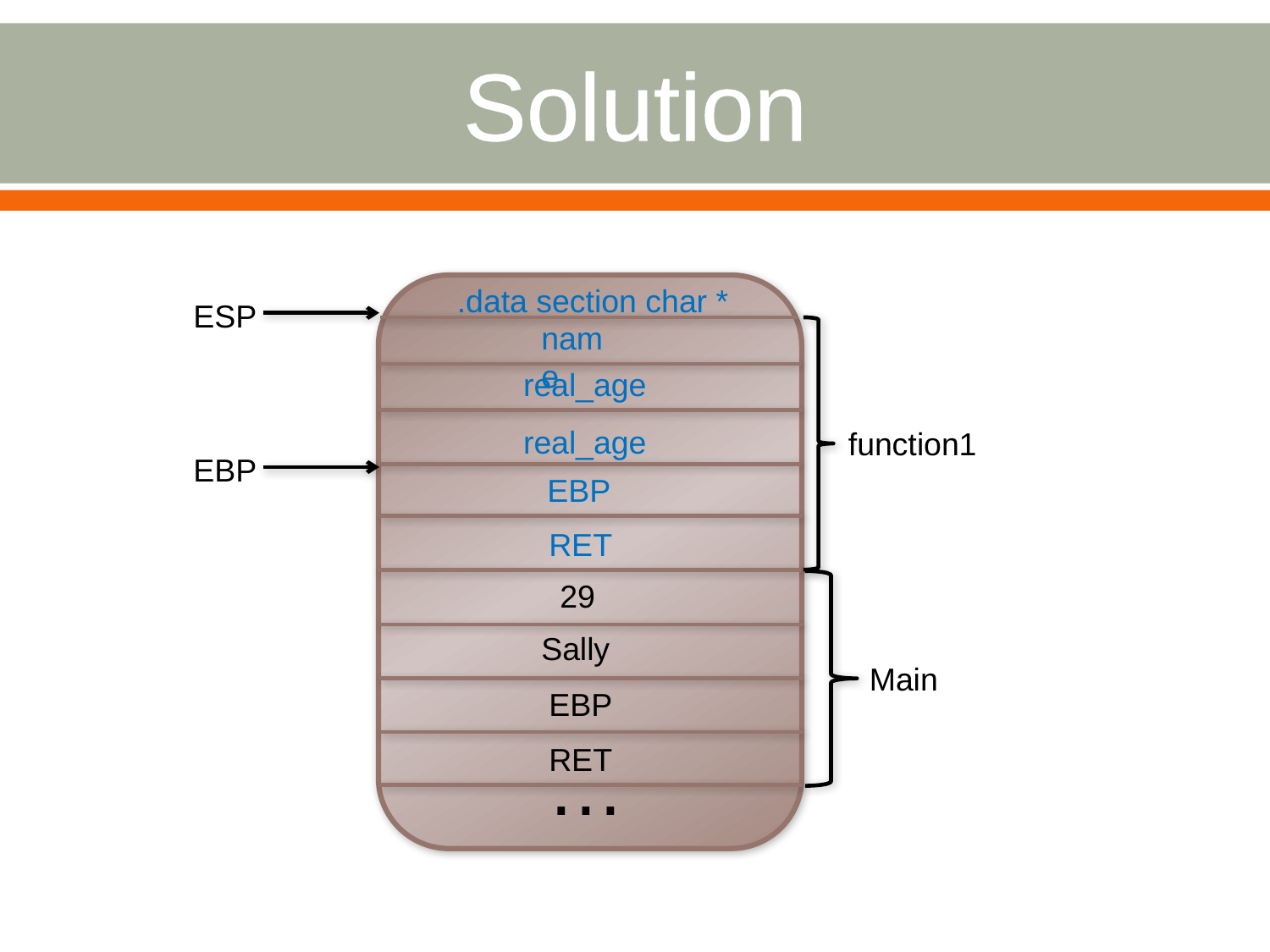

# Solution

.data section char *
ESP
name

real_age
real_age
function1
EBP
EBP
RET
29

Sally
Main
EBP
…
RET